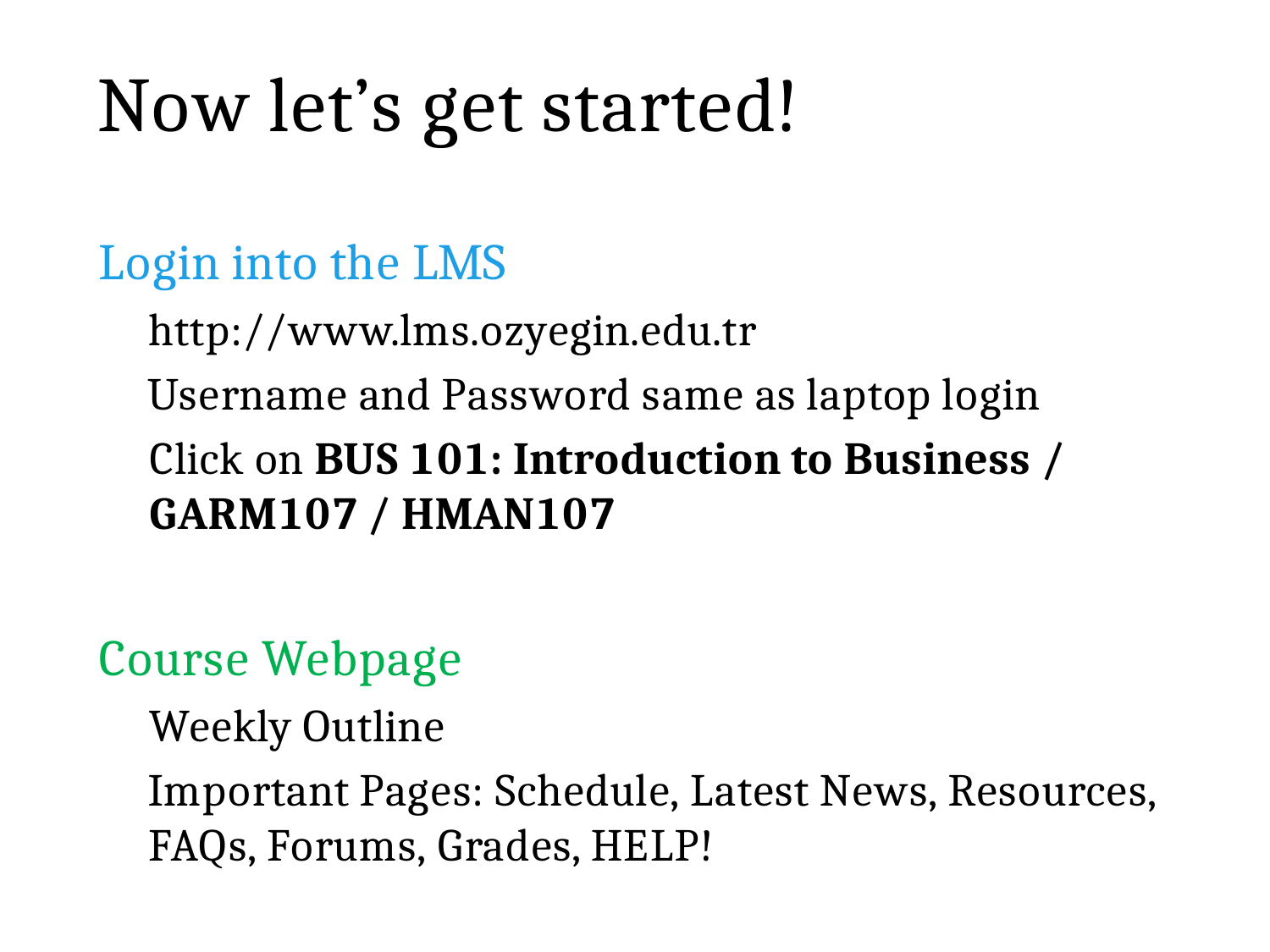

# Now let’s get started!
Login into the LMS
http://www.lms.ozyegin.edu.tr
Username and Password same as laptop login
Click on BUS 101: Introduction to Business / GARM107 / HMAN107

Course Webpage
Weekly Outline
Important Pages: Schedule, Latest News, Resources, FAQs, Forums, Grades, HELP!